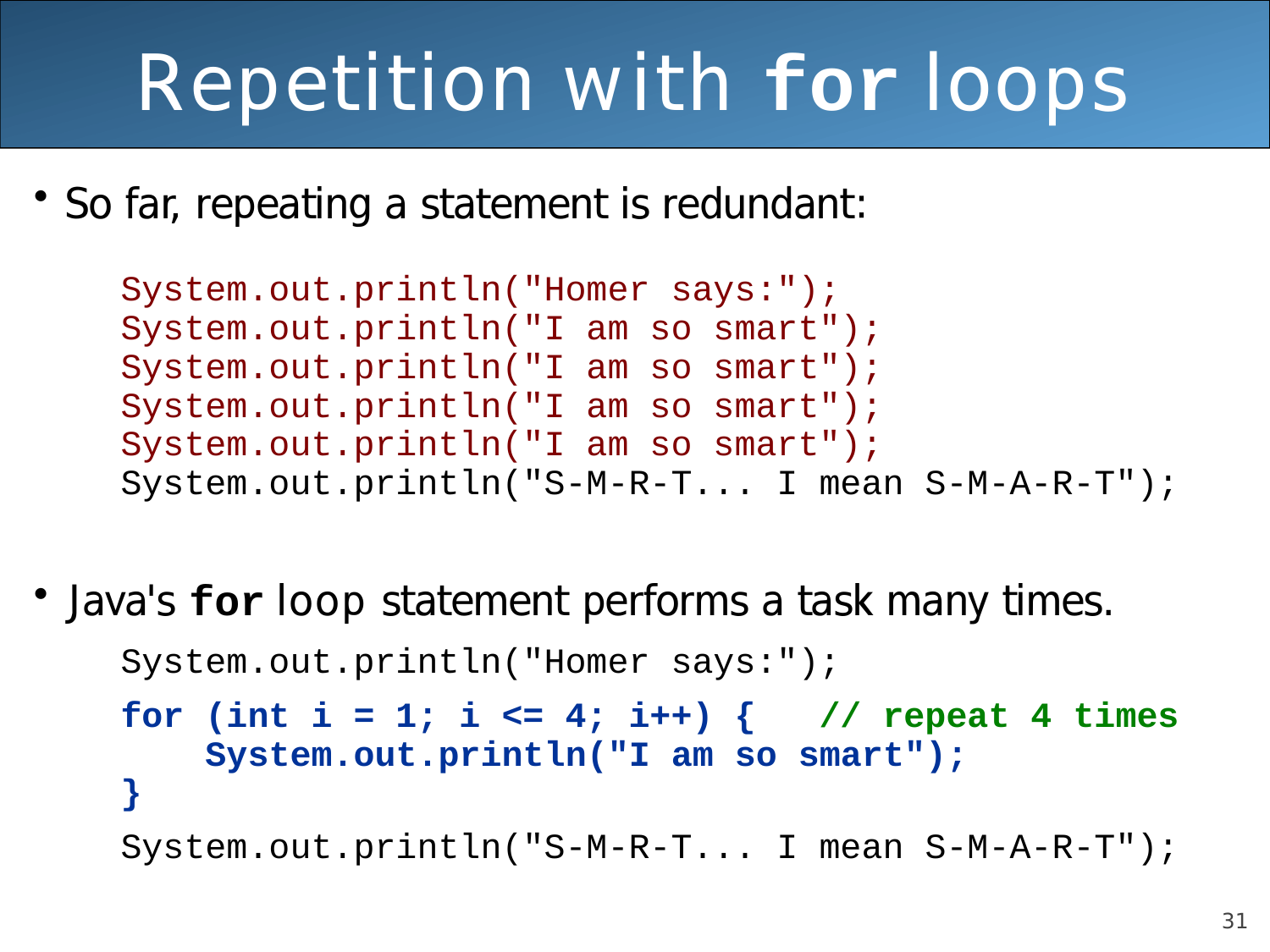

# Repetition with for loops
So far, repeating a statement is redundant:

	System.out.println("Homer says:");
	System.out.println("I am so smart");
	System.out.println("I am so smart");
	System.out.println("I am so smart");
	System.out.println("I am so smart");
	System.out.println("S-M-R-T... I mean S-M-A-R-T");

Java's for loop statement performs a task many times.

	System.out.println("Homer says:");

	for (int i = 1; i <= 4; i++) {   // repeat 4 times
	    System.out.println("I am so smart");
	}

	System.out.println("S-M-R-T... I mean S-M-A-R-T");